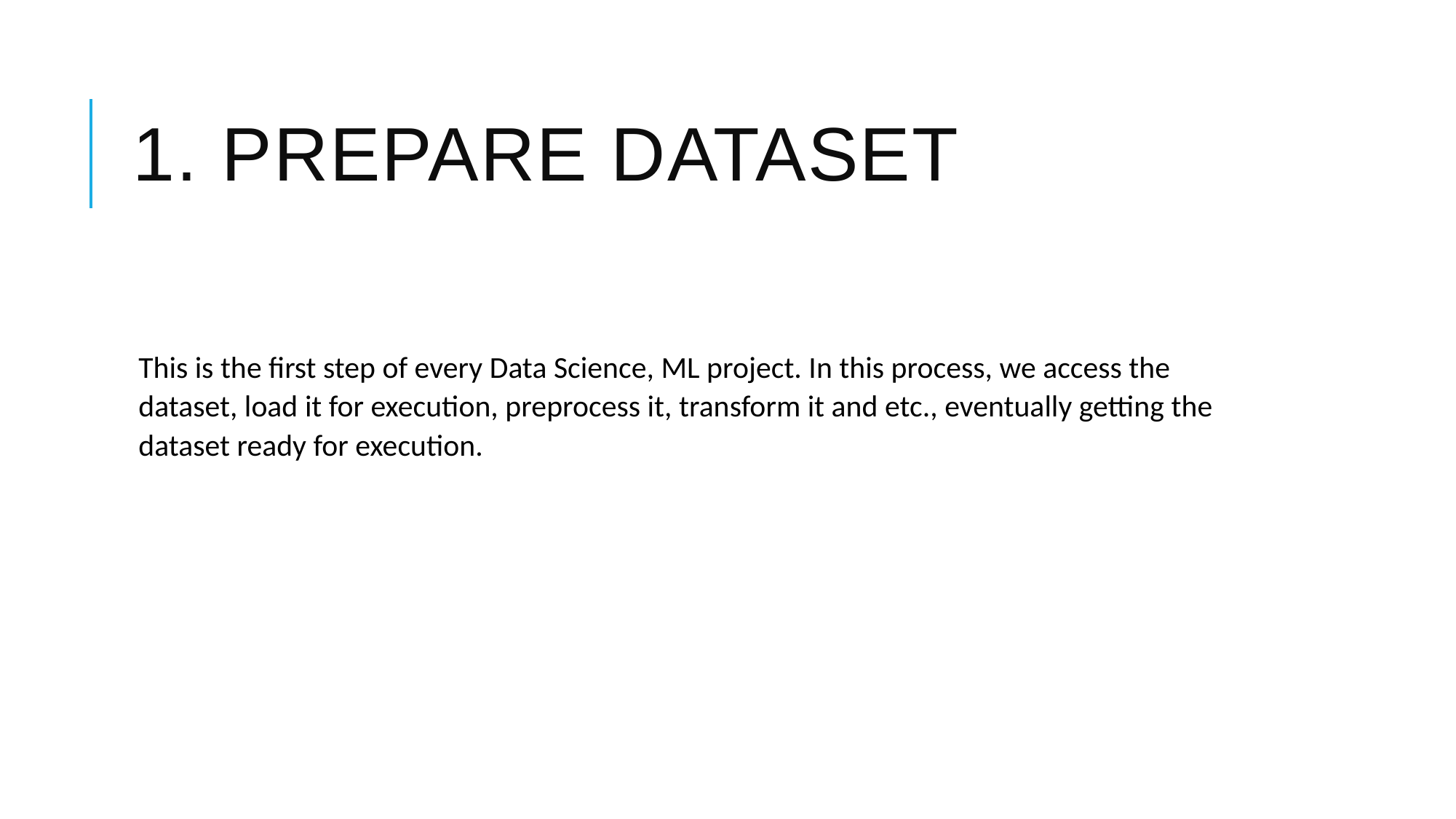

# 1. Prepare dataset

This is the first step of every Data Science, ML project. In this process, we access the dataset, load it for execution, preprocess it, transform it and etc., eventually getting the dataset ready for execution.